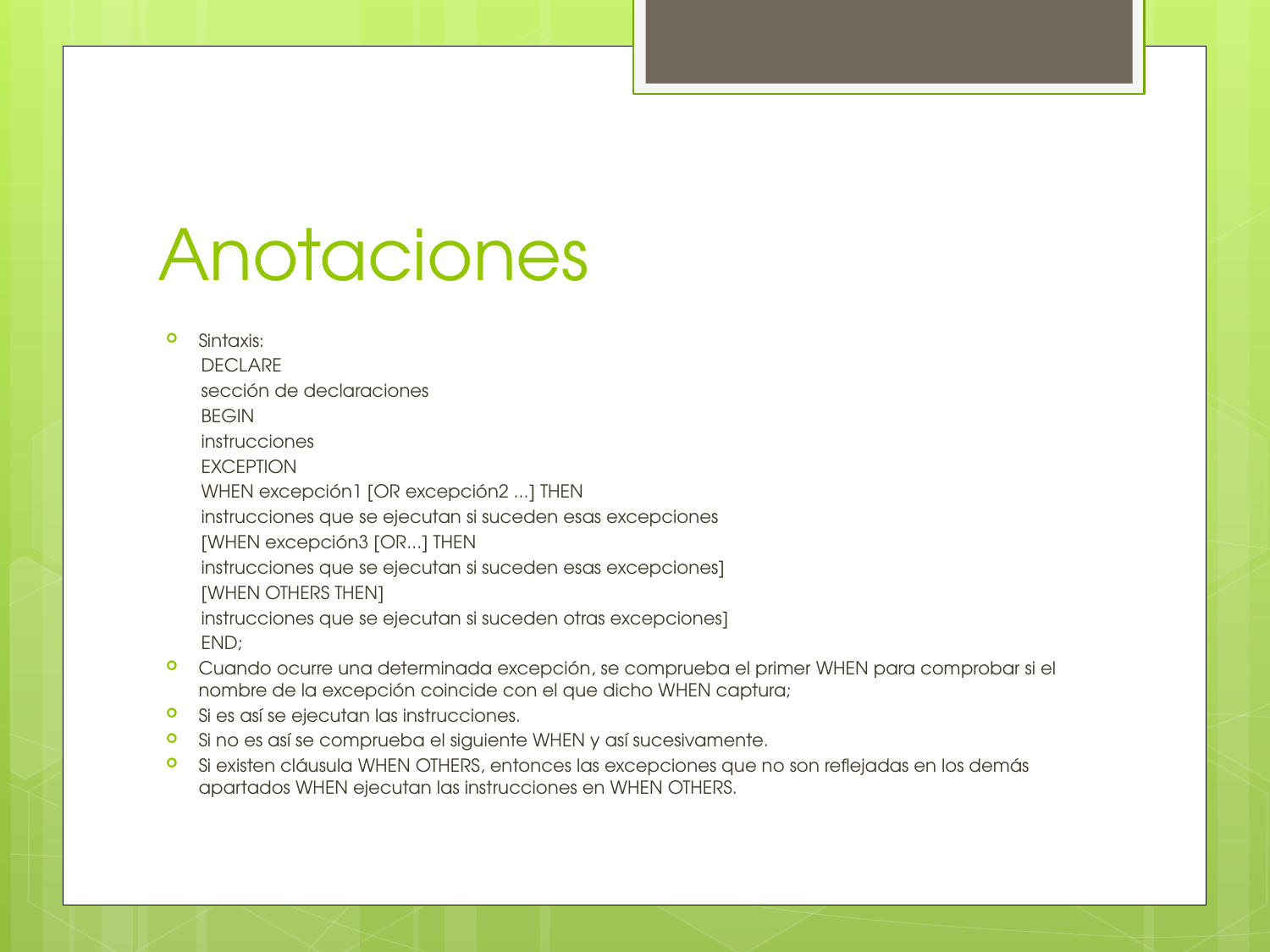

# Anotaciones
Sintaxis:
DECLARE
sección de declaraciones
BEGIN
instrucciones
EXCEPTION
WHEN excepción1 [OR excepción2 ...] THEN
instrucciones que se ejecutan si suceden esas excepciones
[WHEN excepción3 [OR...] THEN
instrucciones que se ejecutan si suceden esas excepciones]
[WHEN OTHERS THEN]
instrucciones que se ejecutan si suceden otras excepciones]
END;
Cuando ocurre una determinada excepción, se comprueba el primer WHEN para comprobar si el nombre de la excepción coincide con el que dicho WHEN captura;
Si es así se ejecutan las instrucciones.
Si no es así se comprueba el siguiente WHEN y así sucesivamente.
Si existen cláusula WHEN OTHERS, entonces las excepciones que no son reflejadas en los demás apartados WHEN ejecutan las instrucciones en WHEN OTHERS.